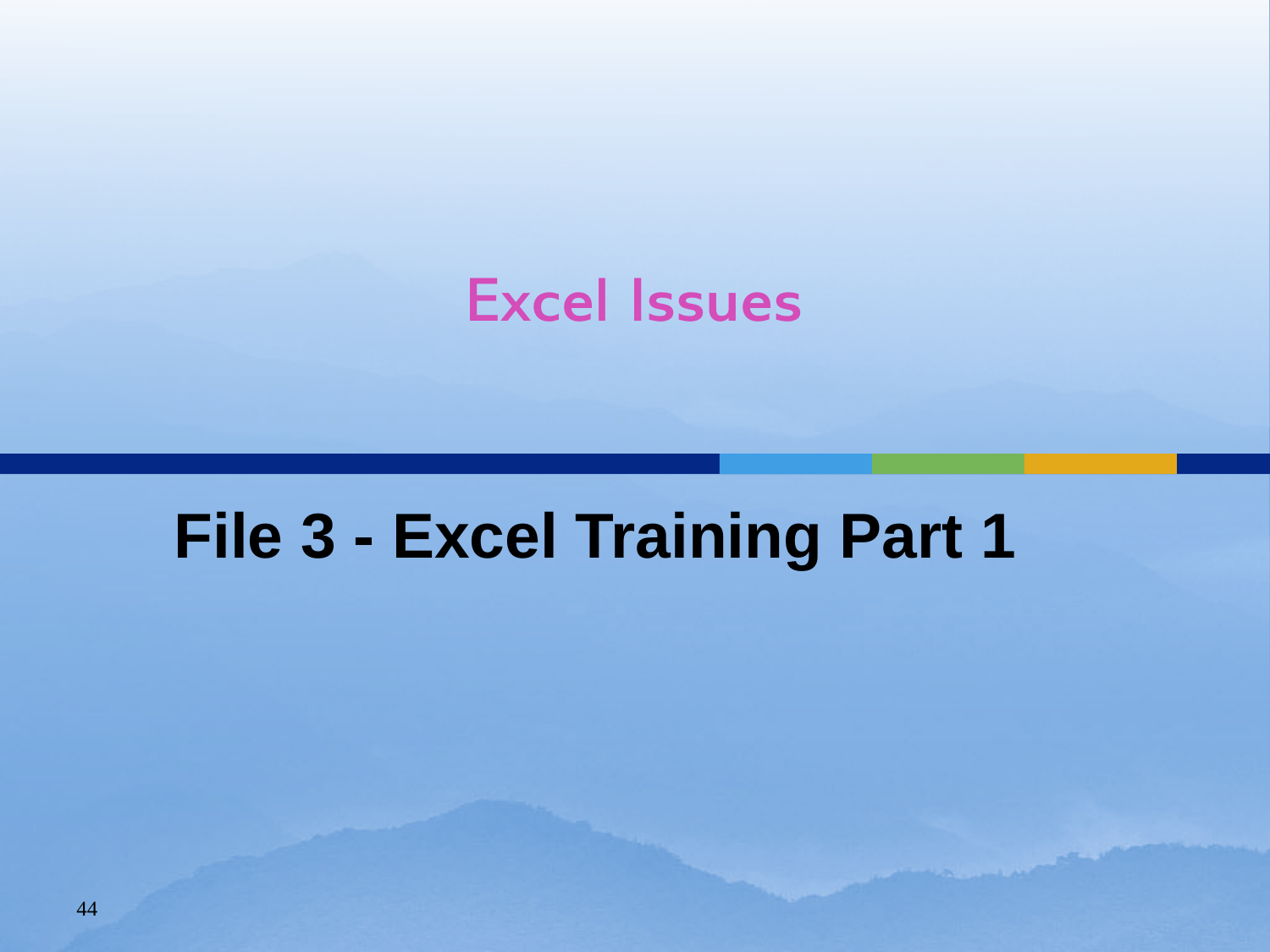

Excel Issues
File 3 - Excel Training Part 1
44